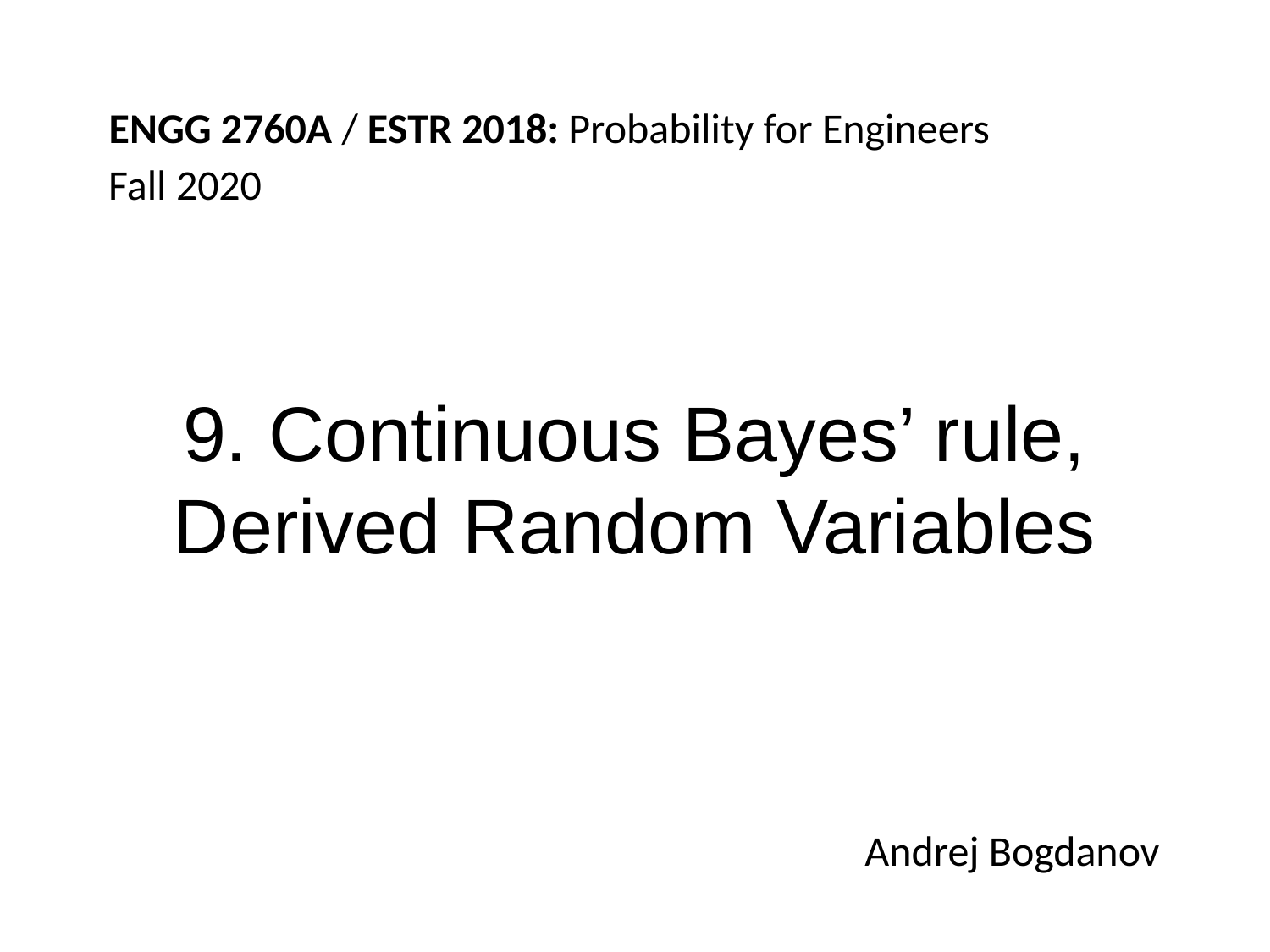

ENGG 2760A / ESTR 2018: Probability for Engineers

Fall 2020
# 9. Continuous Bayes’ rule, Derived Random Variables